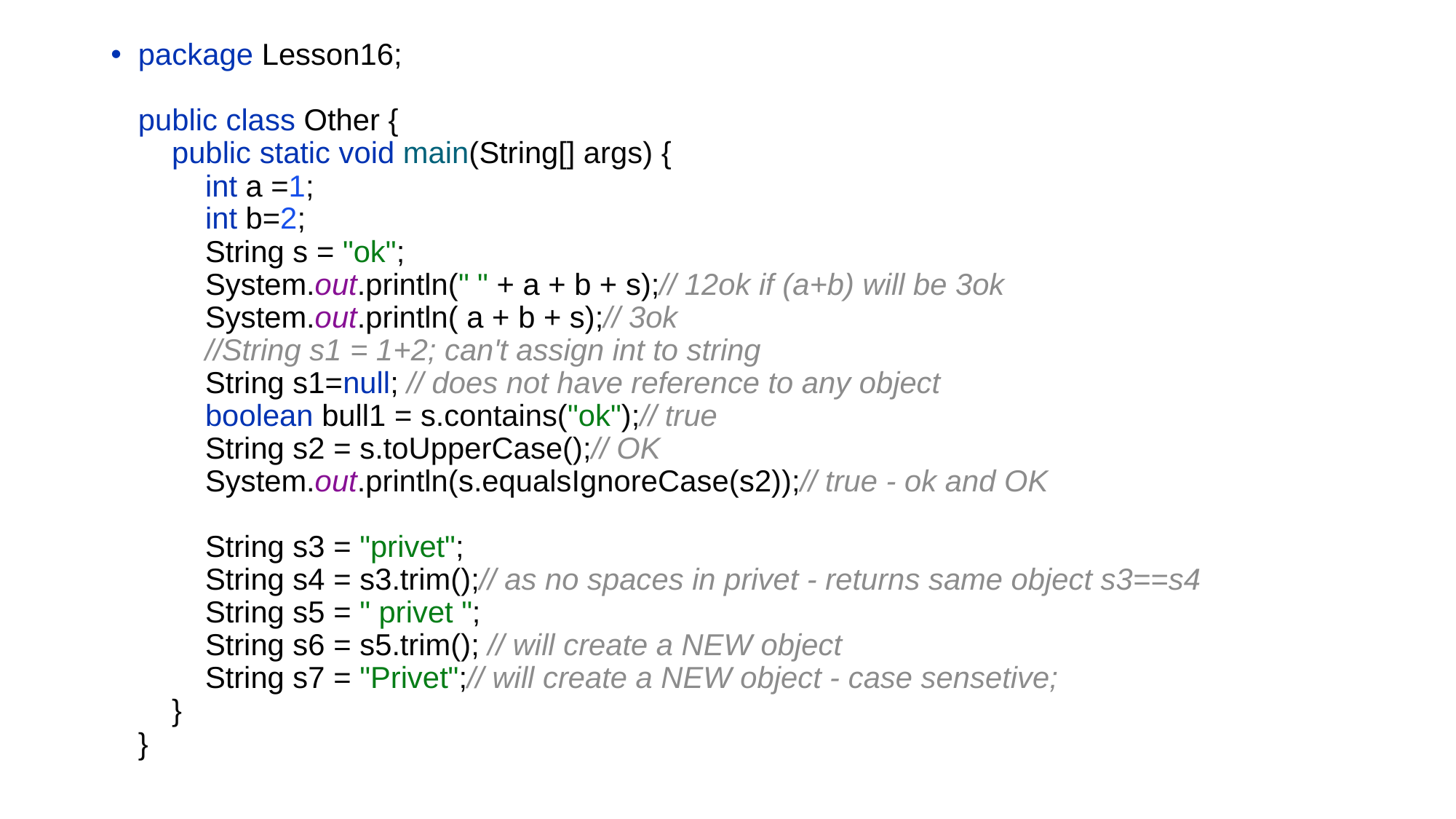

package Lesson16;
public class Other {
    public static void main(String[] args) {
        int a =1;
        int b=2;
        String s = "ok";
        System.out.println(" " + a + b + s);// 12ok if (a+b) will be 3ok
        System.out.println( a + b + s);// 3ok
        //String s1 = 1+2; can't assign int to string
        String s1=null; // does not have reference to any object
        boolean bull1 = s.contains("ok");// true
        String s2 = s.toUpperCase();// OK
        System.out.println(s.equalsIgnoreCase(s2));// true - ok and OK
        String s3 = "privet";
        String s4 = s3.trim();// as no spaces in privet - returns same object s3==s4
        String s5 = " privet ";
        String s6 = s5.trim(); // will create a NEW object
        String s7 = "Privet";// will create a NEW object - case sensetive;
    }
}